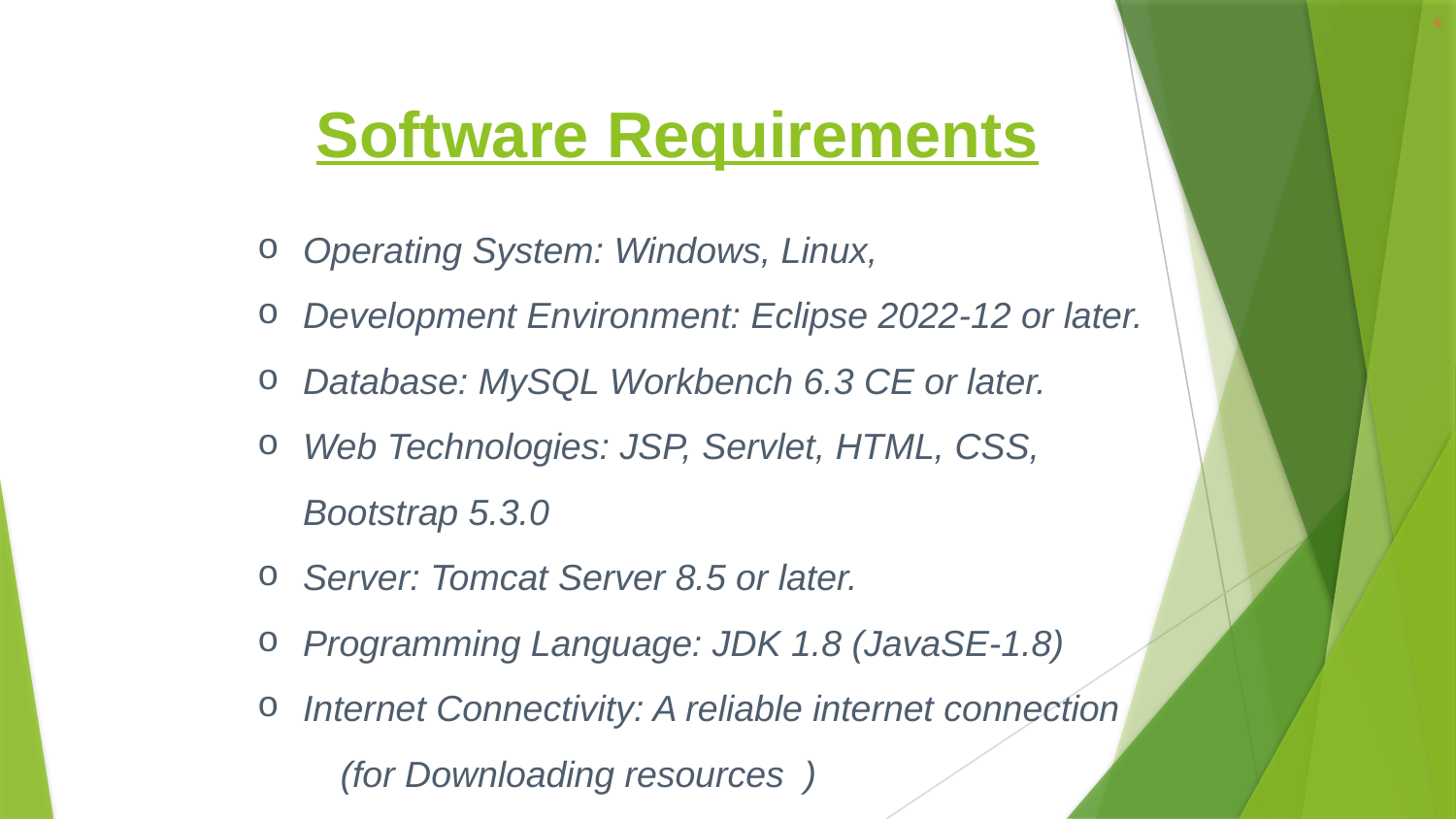

6
Software Requirements
Operating System: Windows, Linux,
Development Environment: Eclipse 2022-12 or later.
Database: MySQL Workbench 6.3 CE or later.
Web Technologies: JSP, Servlet, HTML, CSS, Bootstrap 5.3.0
Server: Tomcat Server 8.5 or later.
Programming Language: JDK 1.8 (JavaSE-1.8)
Internet Connectivity: A reliable internet connection
 (for Downloading resources  )